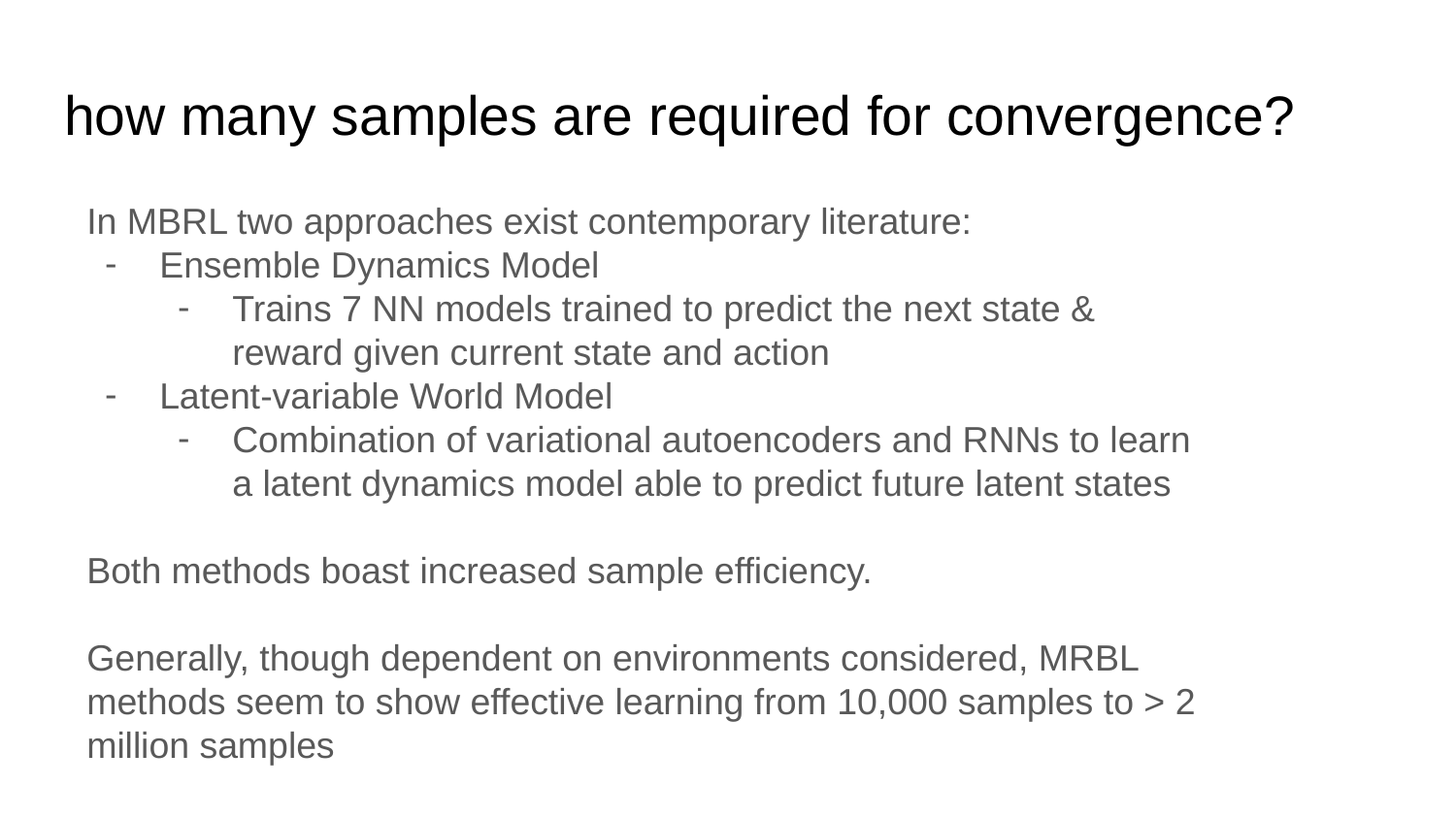

# how many samples are required for convergence?
In MBRL two approaches exist contemporary literature:
Ensemble Dynamics Model
Trains 7 NN models trained to predict the next state & reward given current state and action
Latent-variable World Model
Combination of variational autoencoders and RNNs to learn a latent dynamics model able to predict future latent states

Both methods boast increased sample efficiency.

Generally, though dependent on environments considered, MRBL methods seem to show effective learning from 10,000 samples to > 2 million samples